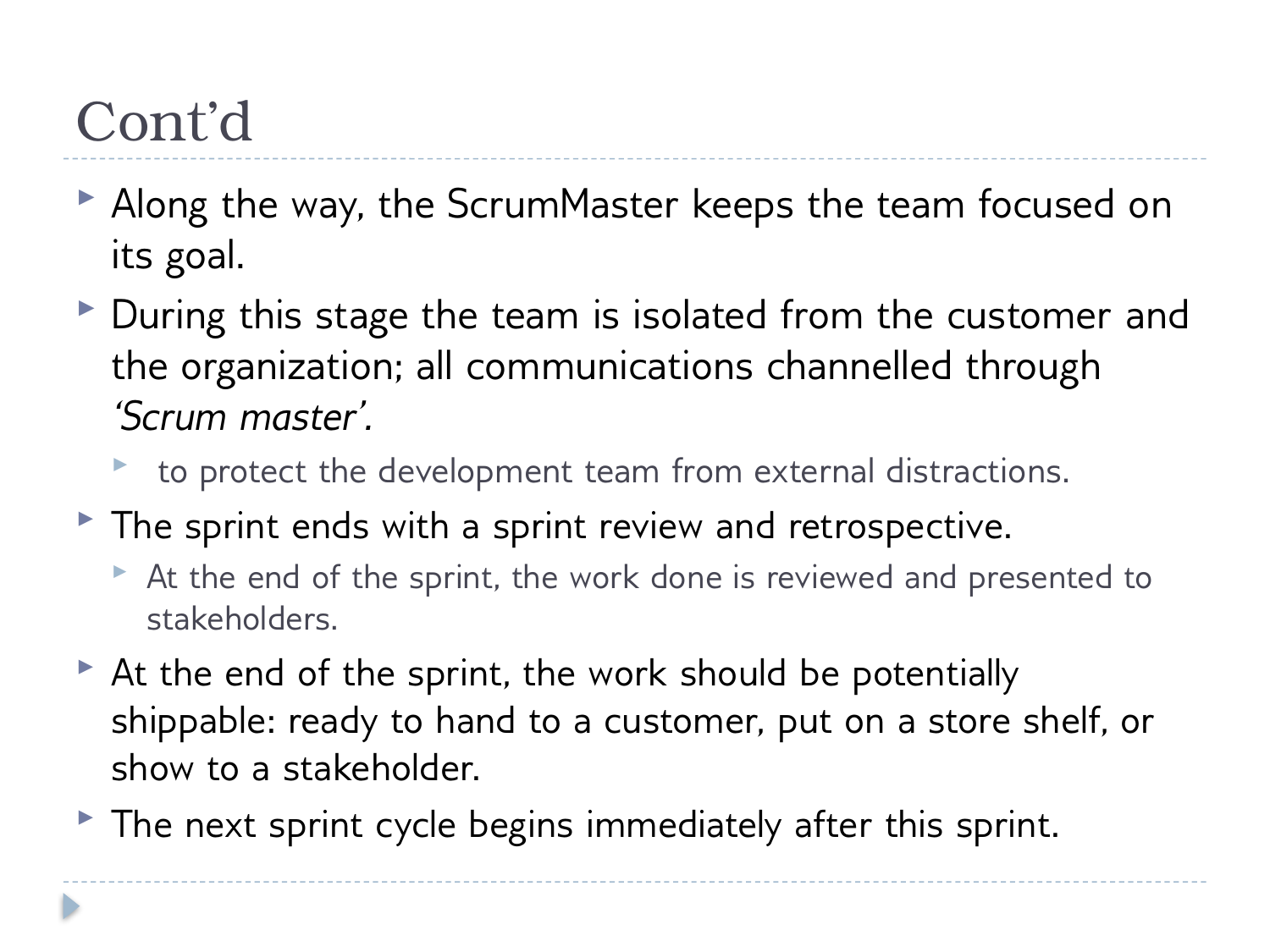

# Cont’d
Along the way, the ScrumMaster keeps the team focused on its goal.
During this stage the team is isolated from the customer and the organization; all communications channelled through ‘Scrum master’.
 to protect the development team from external distractions.
The sprint ends with a sprint review and retrospective.
At the end of the sprint, the work done is reviewed and presented to stakeholders.
At the end of the sprint, the work should be potentially shippable: ready to hand to a customer, put on a store shelf, or show to a stakeholder.
The next sprint cycle begins immediately after this sprint.